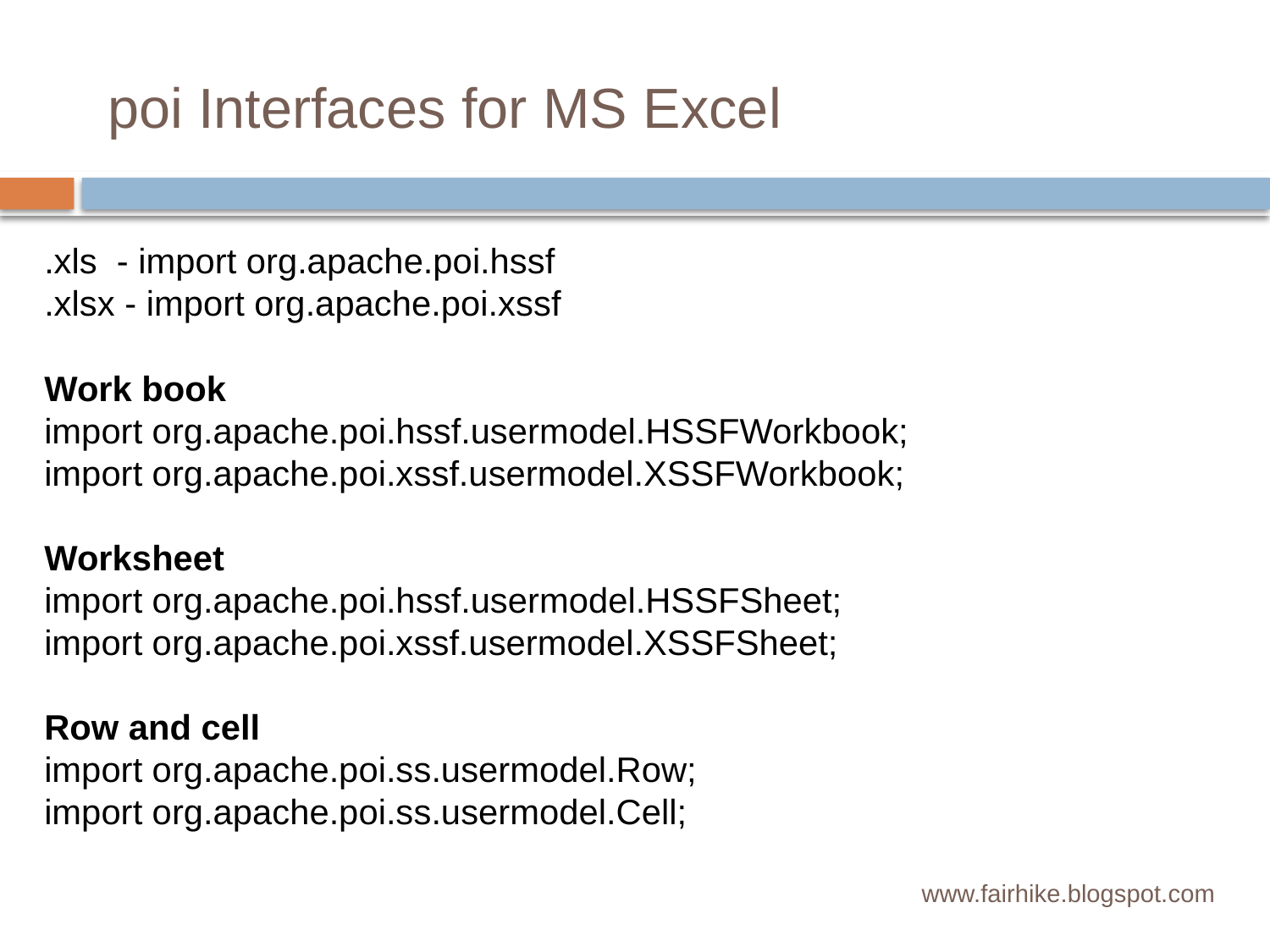

# poi Interfaces for MS Excel
.xls  - import org.apache.poi.hssf
.xlsx - import org.apache.poi.xssf

Work book
import org.apache.poi.hssf.usermodel.HSSFWorkbook;
import org.apache.poi.xssf.usermodel.XSSFWorkbook;

Worksheet
import org.apache.poi.hssf.usermodel.HSSFSheet;
import org.apache.poi.xssf.usermodel.XSSFSheet;

Row and cell
import org.apache.poi.ss.usermodel.Row;
import org.apache.poi.ss.usermodel.Cell;
www.fairhike.blogspot.com